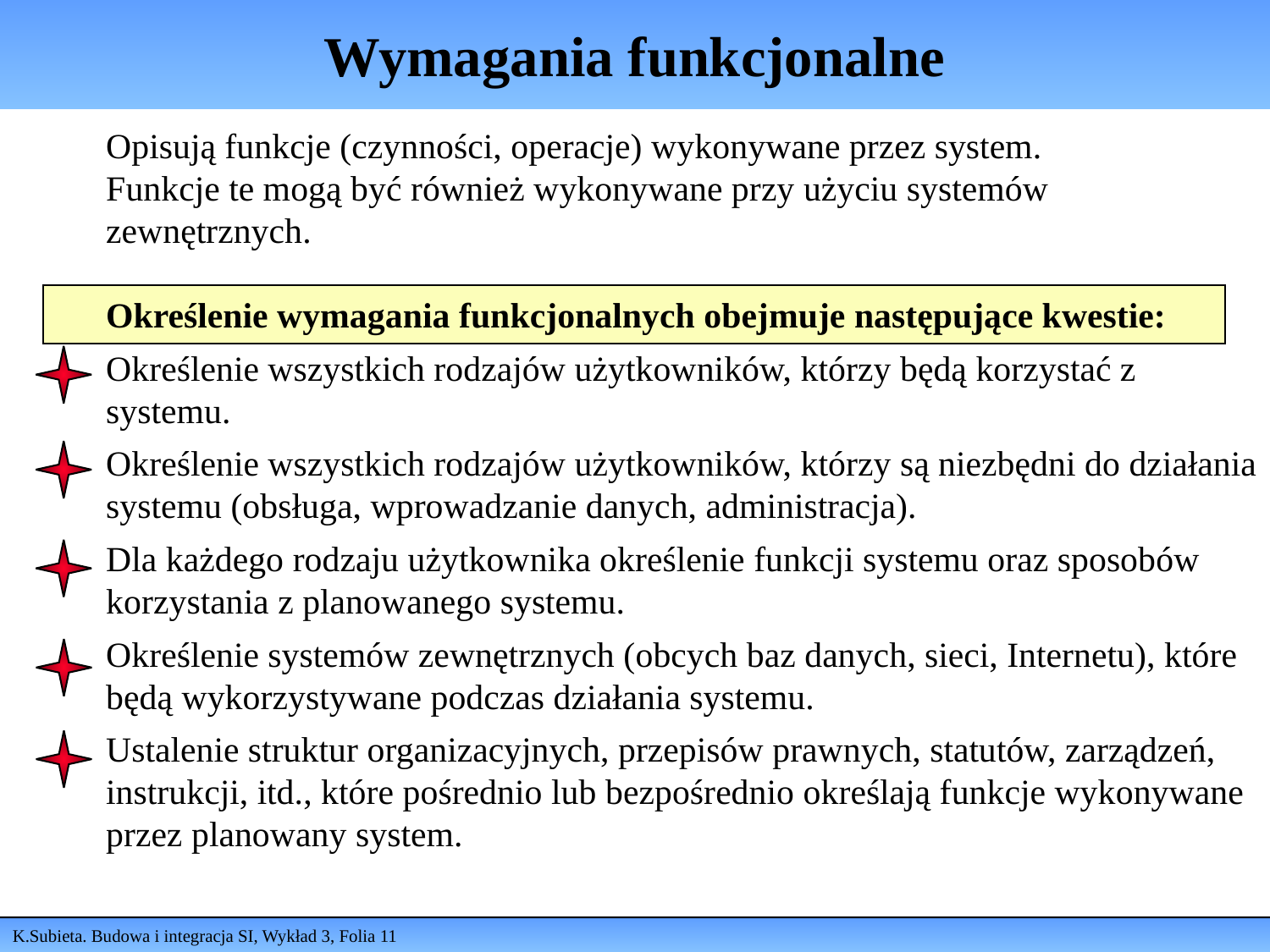

# Wymagania funkcjonalne
Opisują funkcje (czynności, operacje) wykonywane przez system.
Funkcje te mogą być również wykonywane przy użyciu systemów zewnętrznych.

Określenie wymagania funkcjonalnych obejmuje następujące kwestie:
Określenie wszystkich rodzajów użytkowników, którzy będą korzystać z systemu.
Określenie wszystkich rodzajów użytkowników, którzy są niezbędni do działania systemu (obsługa, wprowadzanie danych, administracja).
Dla każdego rodzaju użytkownika określenie funkcji systemu oraz sposobów korzystania z planowanego systemu.
Określenie systemów zewnętrznych (obcych baz danych, sieci, Internetu), które będą wykorzystywane podczas działania systemu.
Ustalenie struktur organizacyjnych, przepisów prawnych, statutów, zarządzeń, instrukcji, itd., które pośrednio lub bezpośrednio określają funkcje wykonywane przez planowany system.